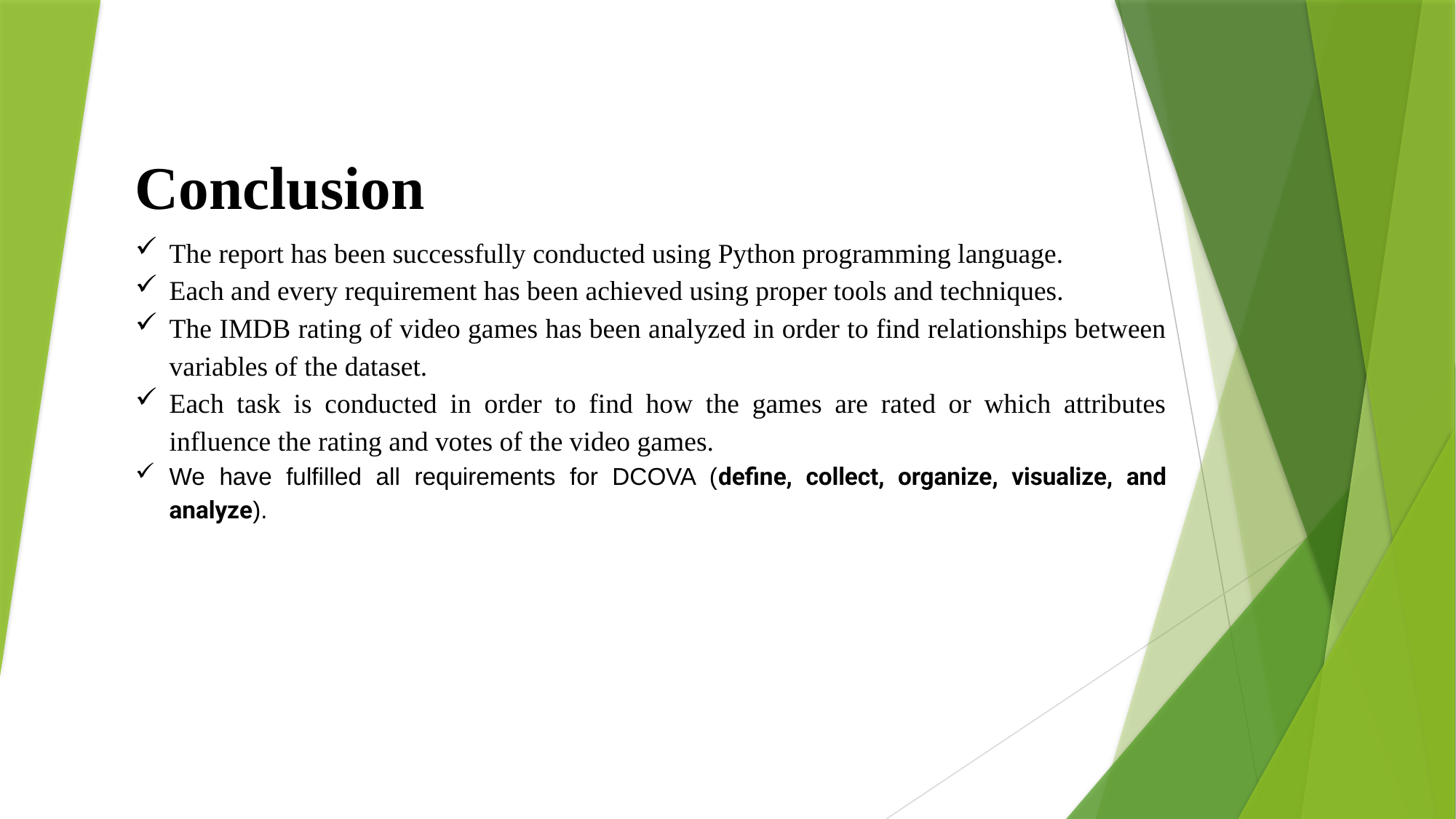

Conclusion
The report has been successfully conducted using Python programming language.
Each and every requirement has been achieved using proper tools and techniques.
The IMDB rating of video games has been analyzed in order to find relationships between variables of the dataset.
Each task is conducted in order to find how the games are rated or which attributes influence the rating and votes of the video games.
We have fulfilled all requirements for DCOVA (define, collect, organize, visualize, and analyze).